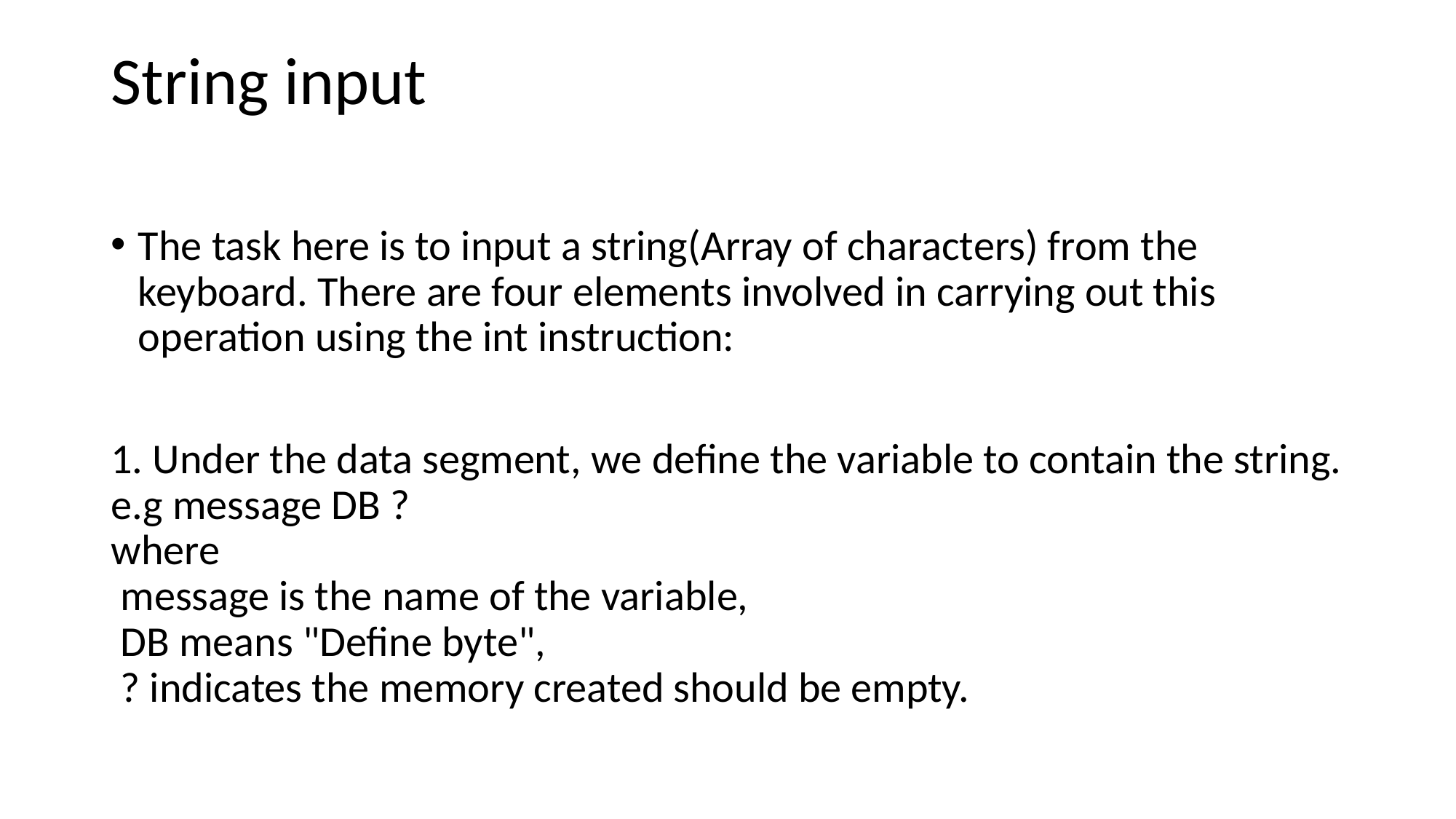

# String input
The task here is to input a string(Array of characters) from the keyboard. There are four elements involved in carrying out this operation using the int instruction:

1. Under the data segment, we define the variable to contain the string.
e.g message DB ?
where
 message is the name of the variable,
 DB means "Define byte",
 ? indicates the memory created should be empty.